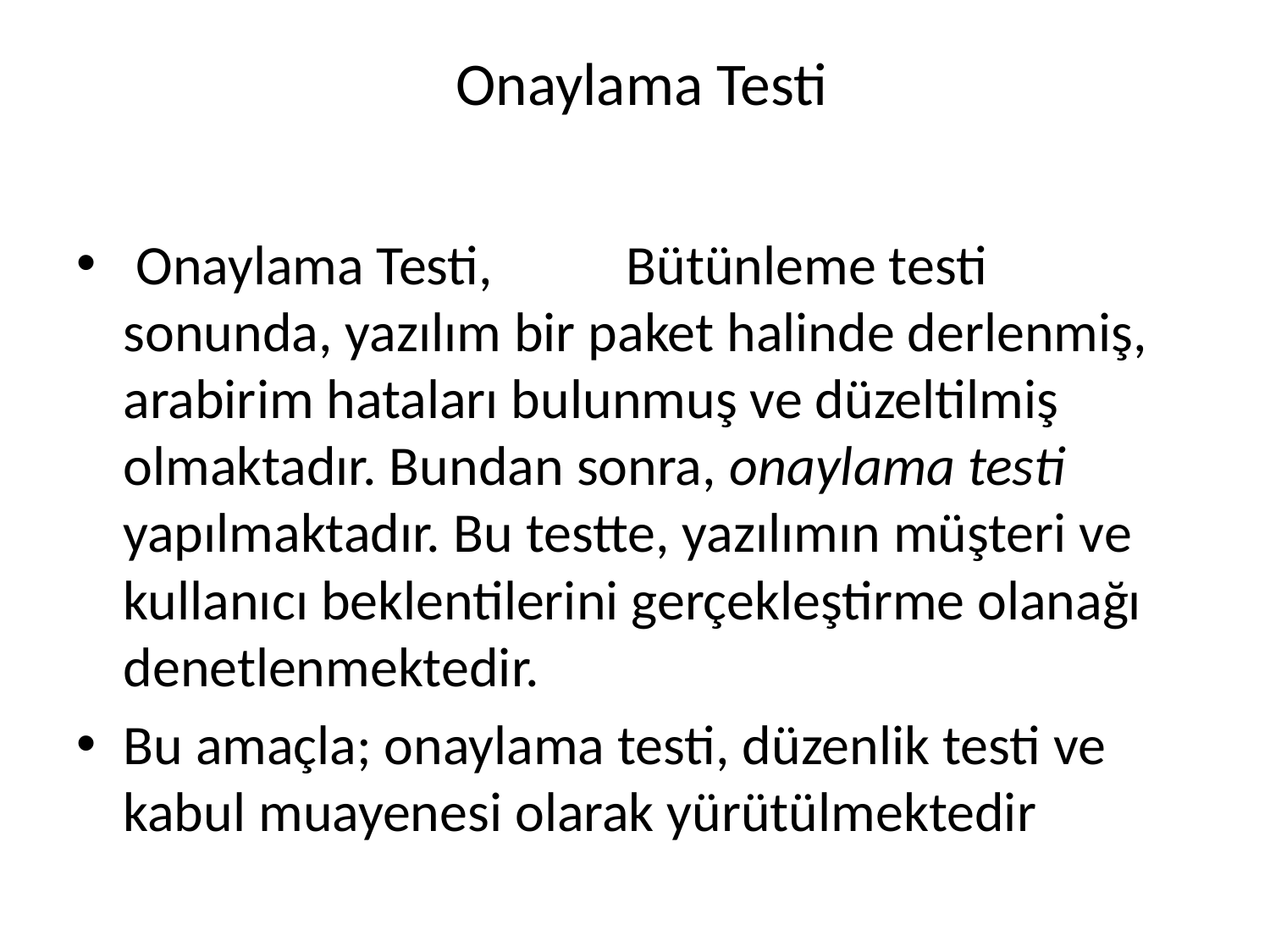

# Onaylama Testi
 Onaylama Testi, 	Bütünleme testi sonunda, yazılım bir paket halinde derlenmiş, arabirim hataları bulunmuş ve düzeltilmiş olmaktadır. Bundan sonra, onaylama testi yapılmaktadır. Bu testte, yazılımın müşteri ve kullanıcı beklentilerini gerçekleştirme olanağı denetlenmektedir.
Bu amaçla; onaylama testi, düzenlik testi ve kabul muayenesi olarak yürütülmektedir